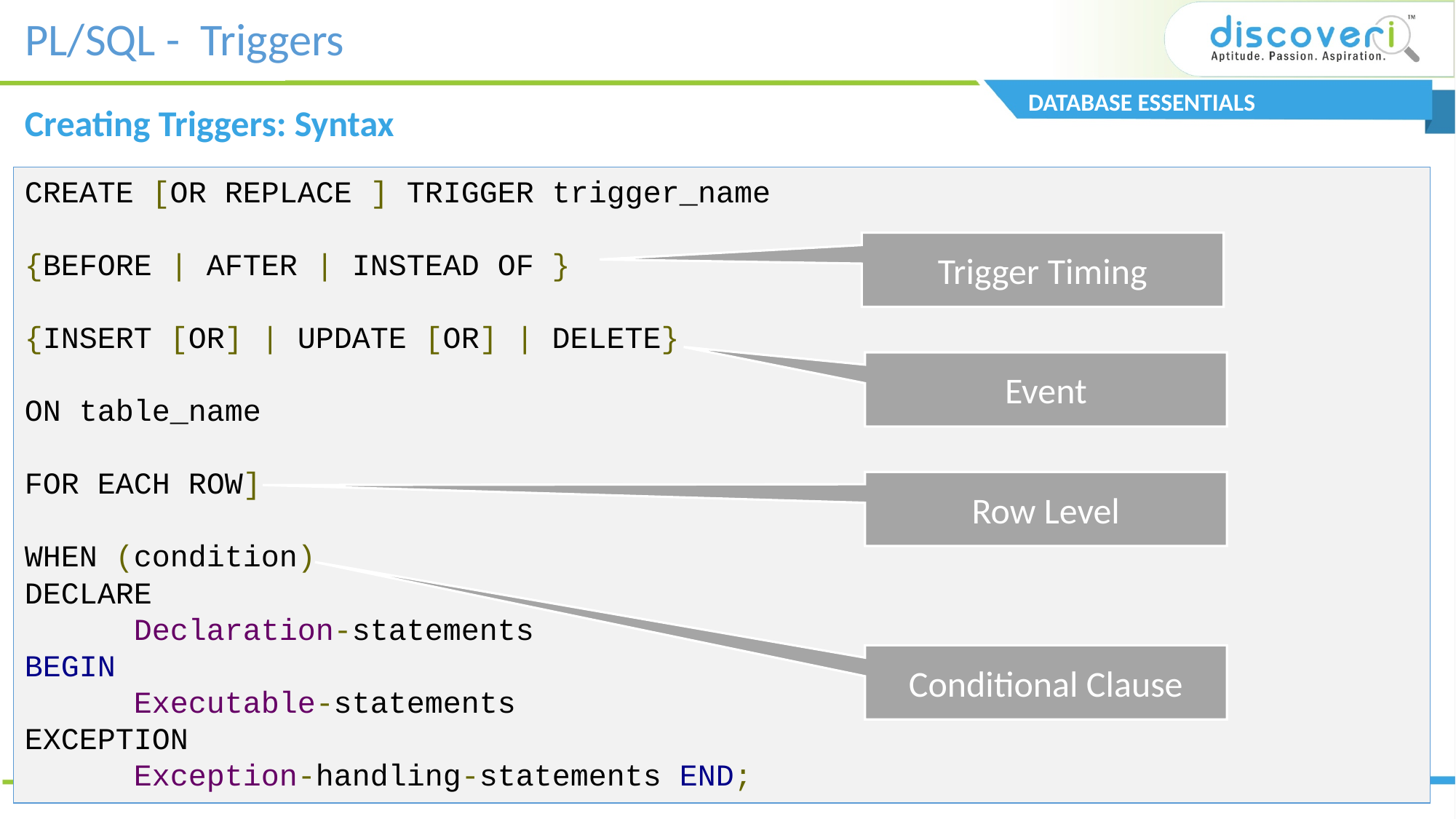

PL/SQL -  Triggers
DATABASE ESSENTIALS

Creating Triggers: Syntax
CREATE [OR REPLACE ] TRIGGER trigger_name

{BEFORE | AFTER | INSTEAD OF }

{INSERT [OR] | UPDATE [OR] | DELETE}

ON table_name

FOR EACH ROW]

WHEN (condition)
DECLARE
	Declaration-statements
BEGIN
	Executable-statements
EXCEPTION
	Exception-handling-statements END;
Trigger Timing
Event
Row Level
Conditional Clause